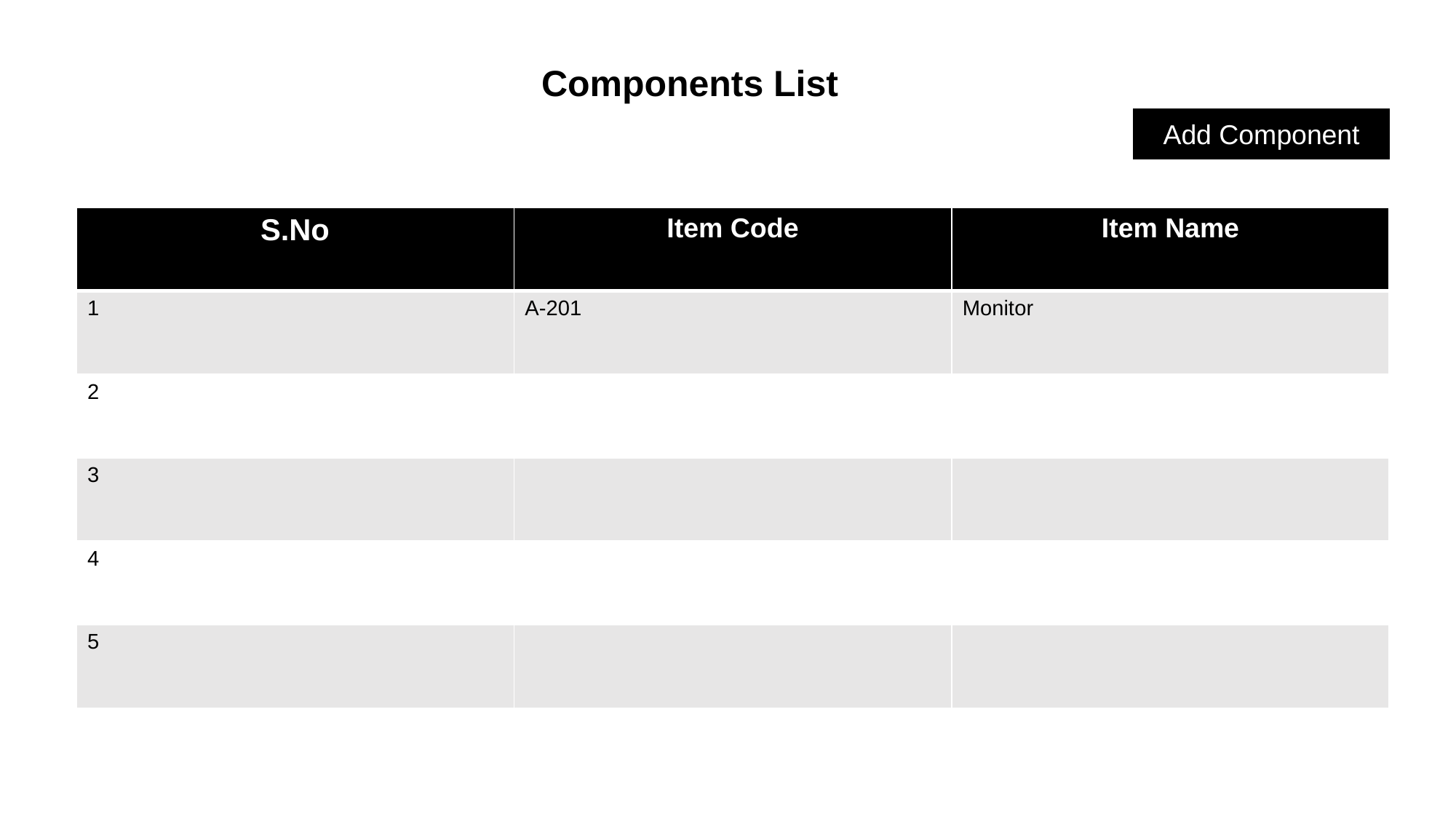

Components List
Add Component
| S.No | Item Code | Item Name |
| --- | --- | --- |
| 1 | A-201 | Monitor |
| 2 |  |  |
| 3 |  |  |
| 4 |  |  |
| 5 |  |  |